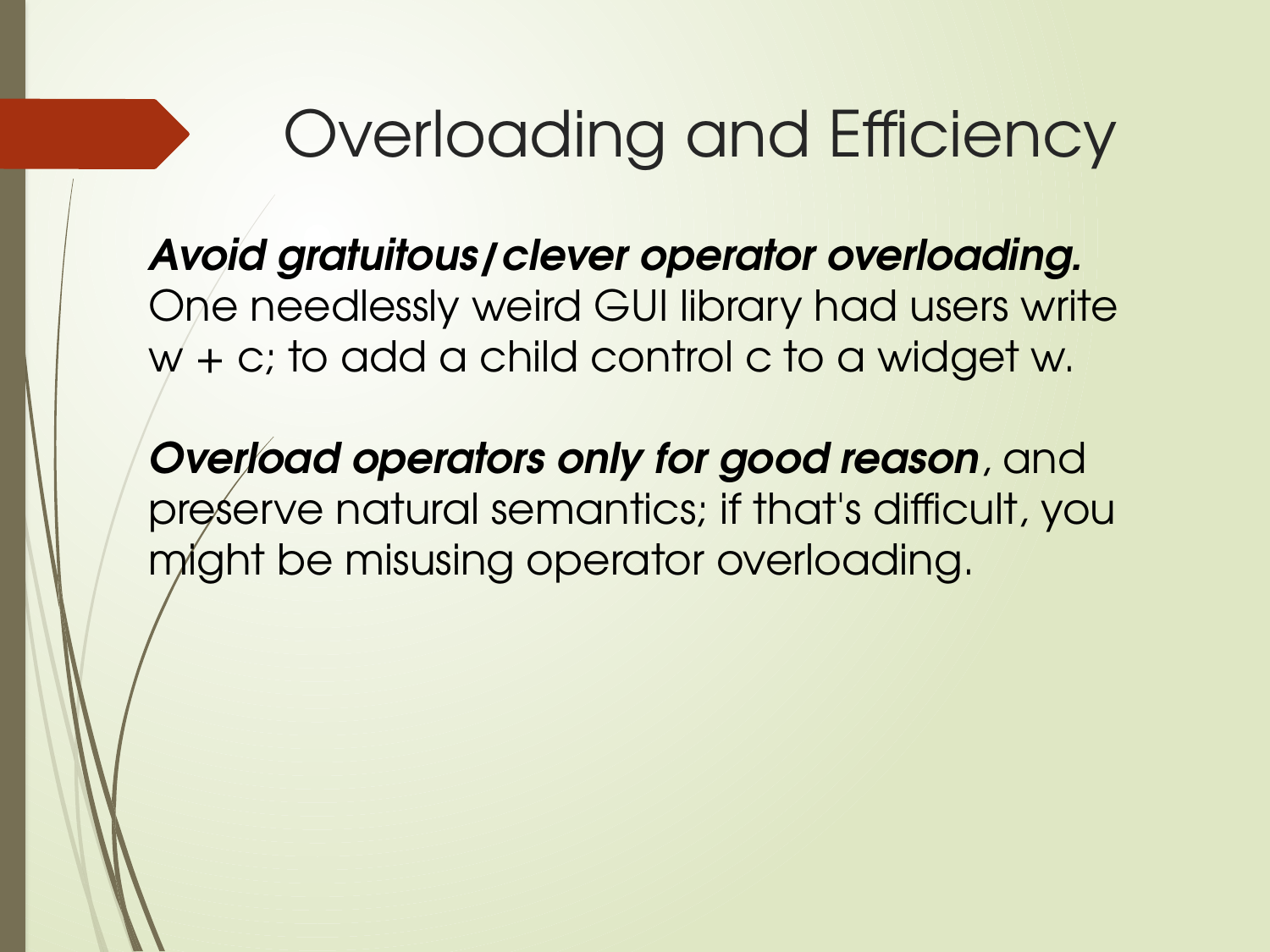

# Overloading and Efficiency
Avoid gratuitous/clever operator overloading.
One needlessly weird GUI library had users write
w + c; to add a child control c to a widget w.

Overload operators only for good reason, and
preserve natural semantics; if that's difficult, you
might be misusing operator overloading.